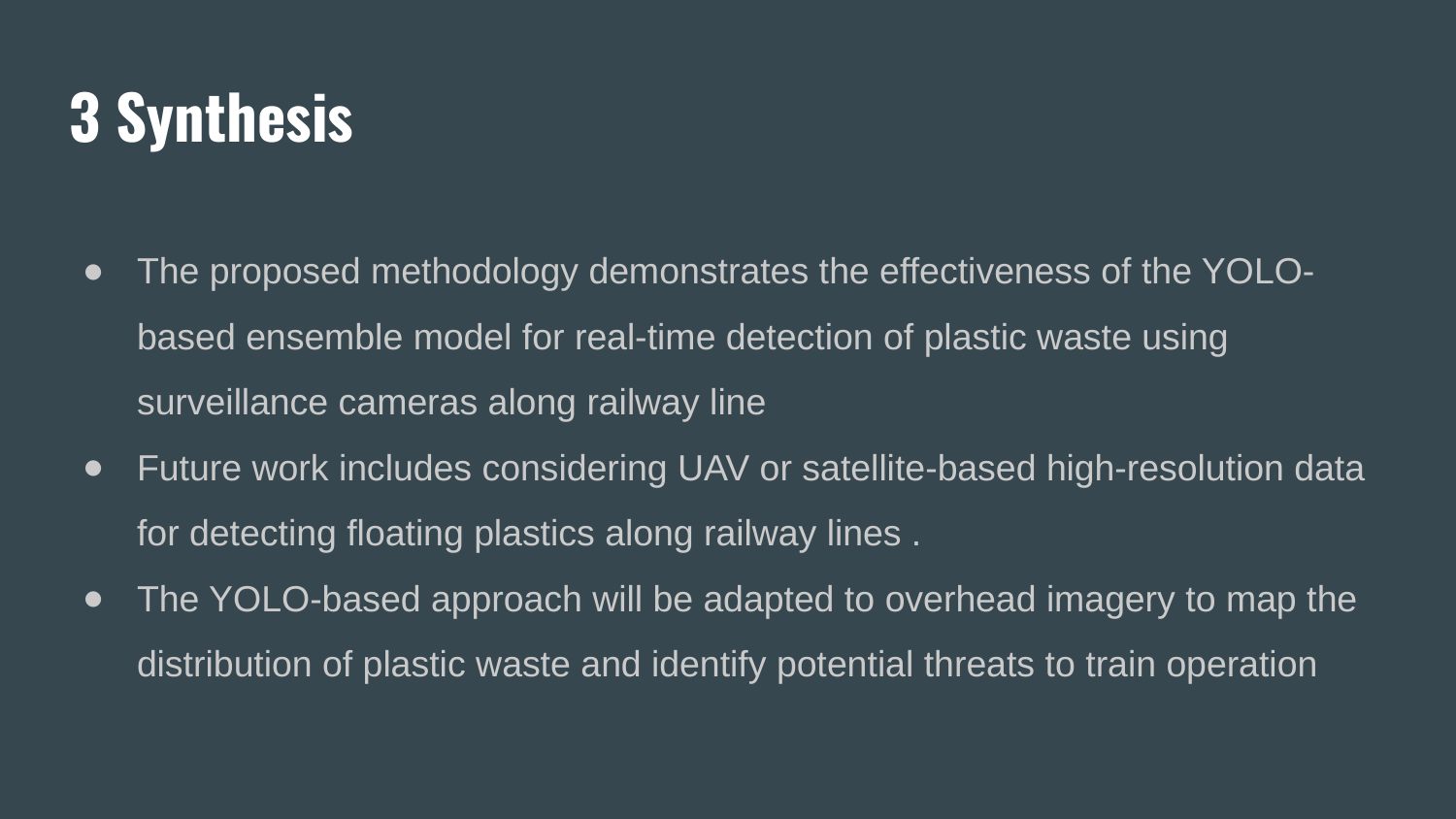

# 3 Synthesis
The proposed methodology demonstrates the effectiveness of the YOLO-based ensemble model for real-time detection of plastic waste using surveillance cameras along railway line
Future work includes considering UAV or satellite-based high-resolution data for detecting floating plastics along railway lines .
The YOLO-based approach will be adapted to overhead imagery to map the distribution of plastic waste and identify potential threats to train operation